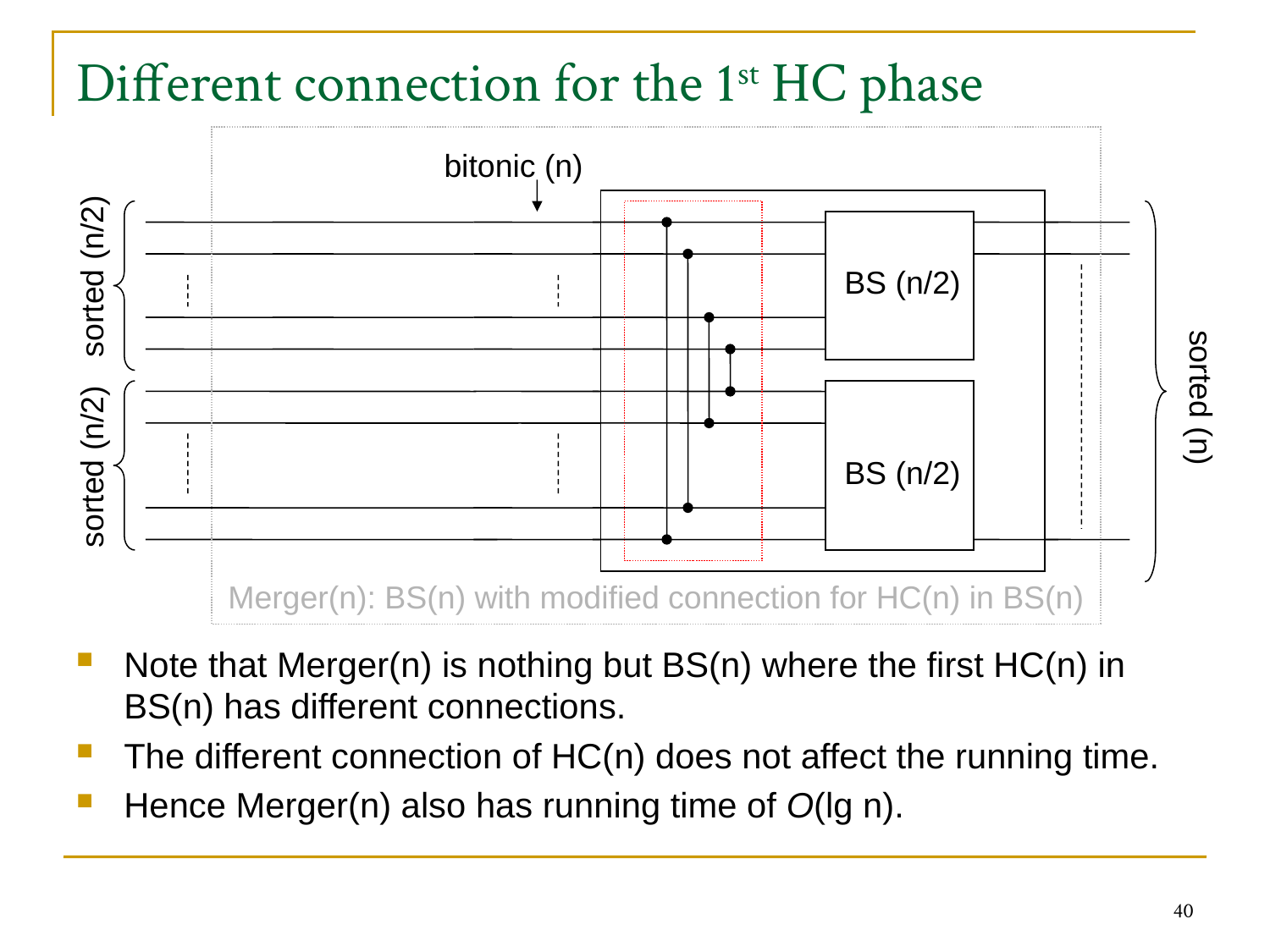

# Different connection for the 1st HC phase

bitonic (n)

Note that Merger(n) is nothing but BS(n) where the first HC(n) in BS(n) has different connections.
The different connection of HC(n) does not affect the running time.
Hence Merger(n) also has running time of O(lg n).

sorted (n/2)

BS (n/2)

sorted (n)

sorted (n/2)
BS (n/2)

Merger(n): BS(n) with modified connection for HC(n) in BS(n)
40